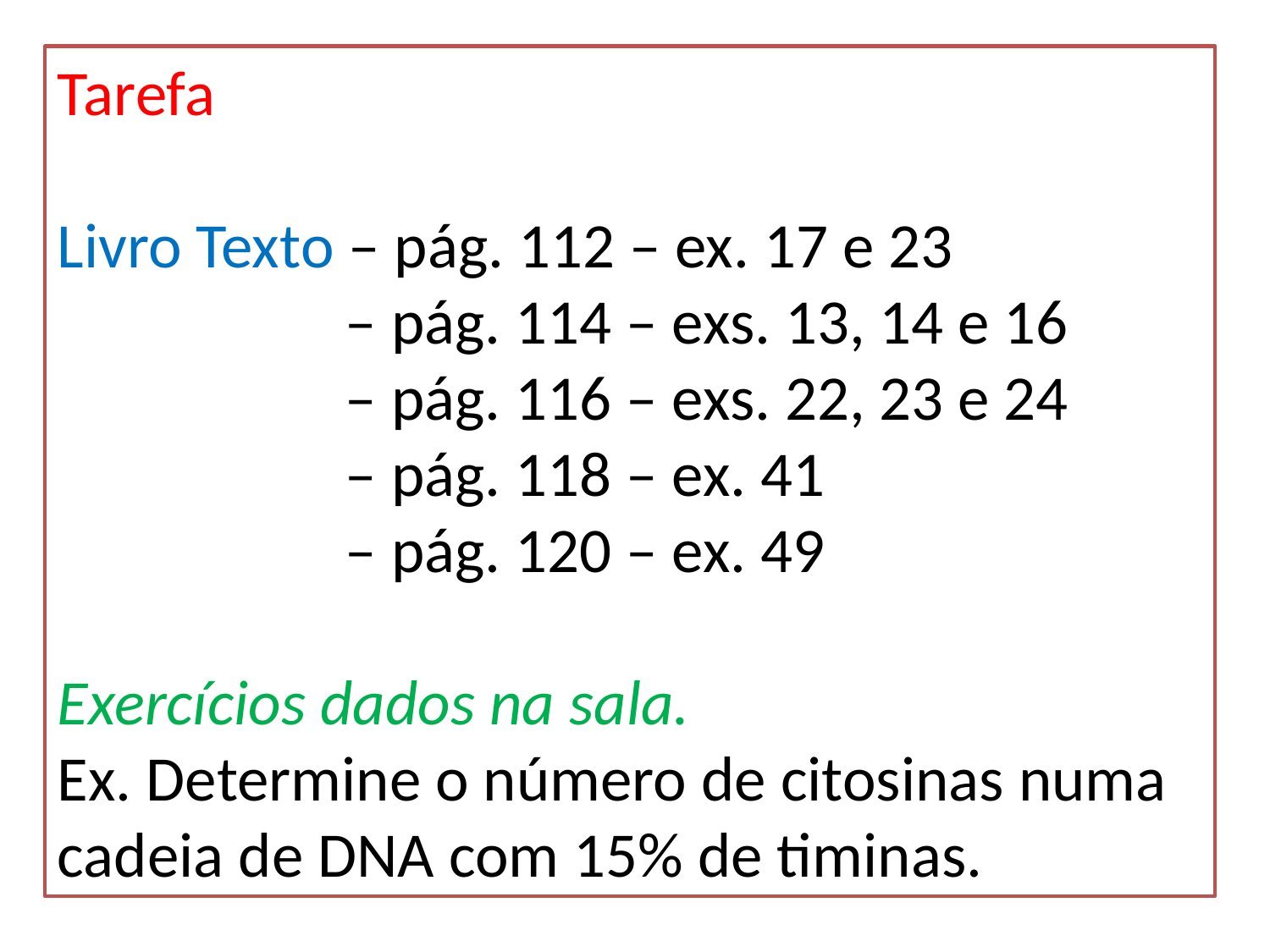

Tarefa

Livro Texto – pág. 112 – ex. 17 e 23
                    – pág. 114 – exs. 13, 14 e 16
                    – pág. 116 – exs. 22, 23 e 24
                    – pág. 118 – ex. 41
                    – pág. 120 – ex. 49

Exercícios dados na sala.
Ex. Determine o número de citosinas numa cadeia de DNA com 15% de timinas.